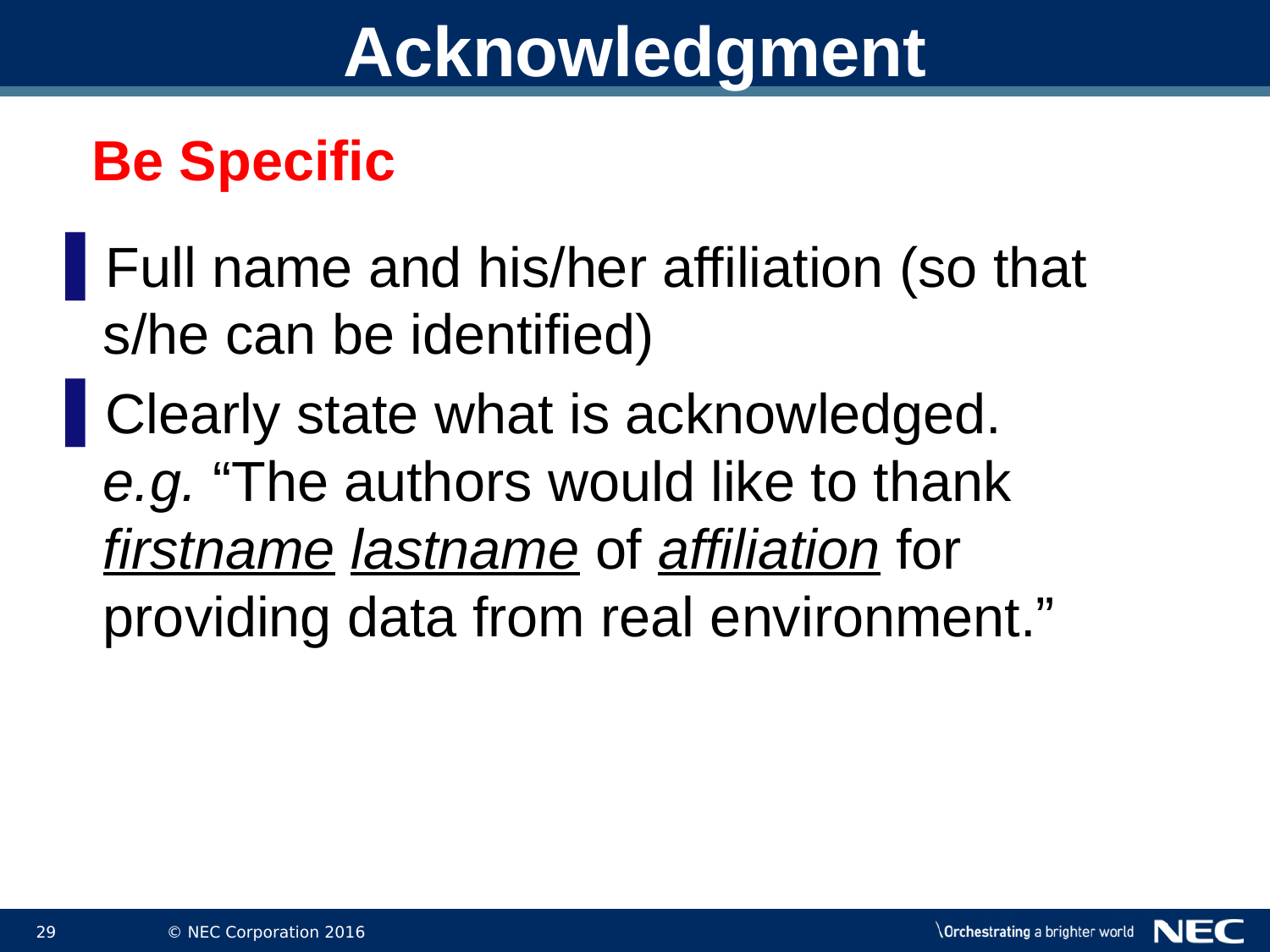

# Acknowledgment
Be Specific
Full name and his/her affiliation (so that s/he can be identified)
Clearly state what is acknowledged.
e.g. “The authors would like to thank firstname lastname of affiliation for providing data from real environment.”